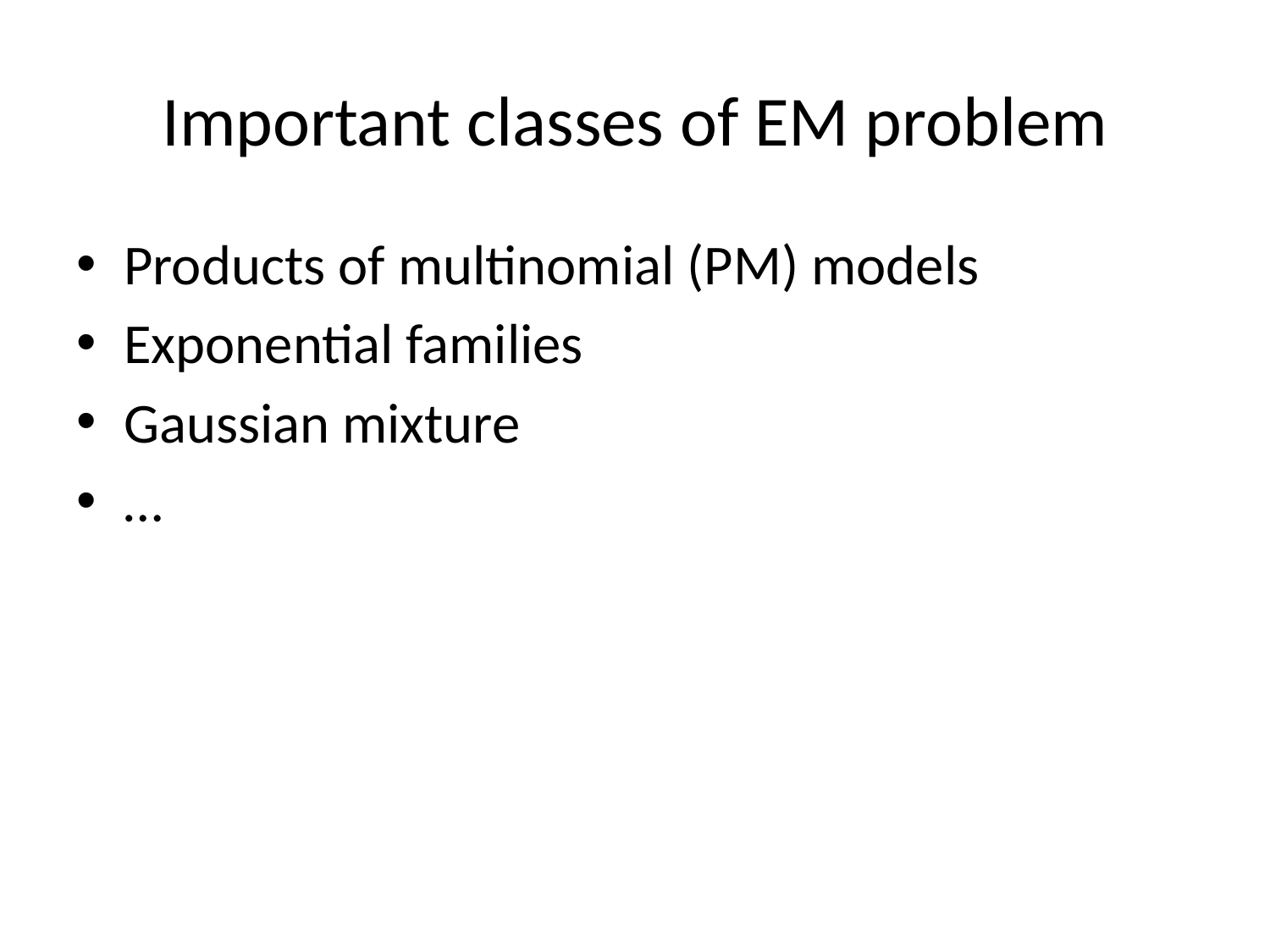

# Important classes of EM problem
Products of multinomial (PM) models
Exponential families
Gaussian mixture
…